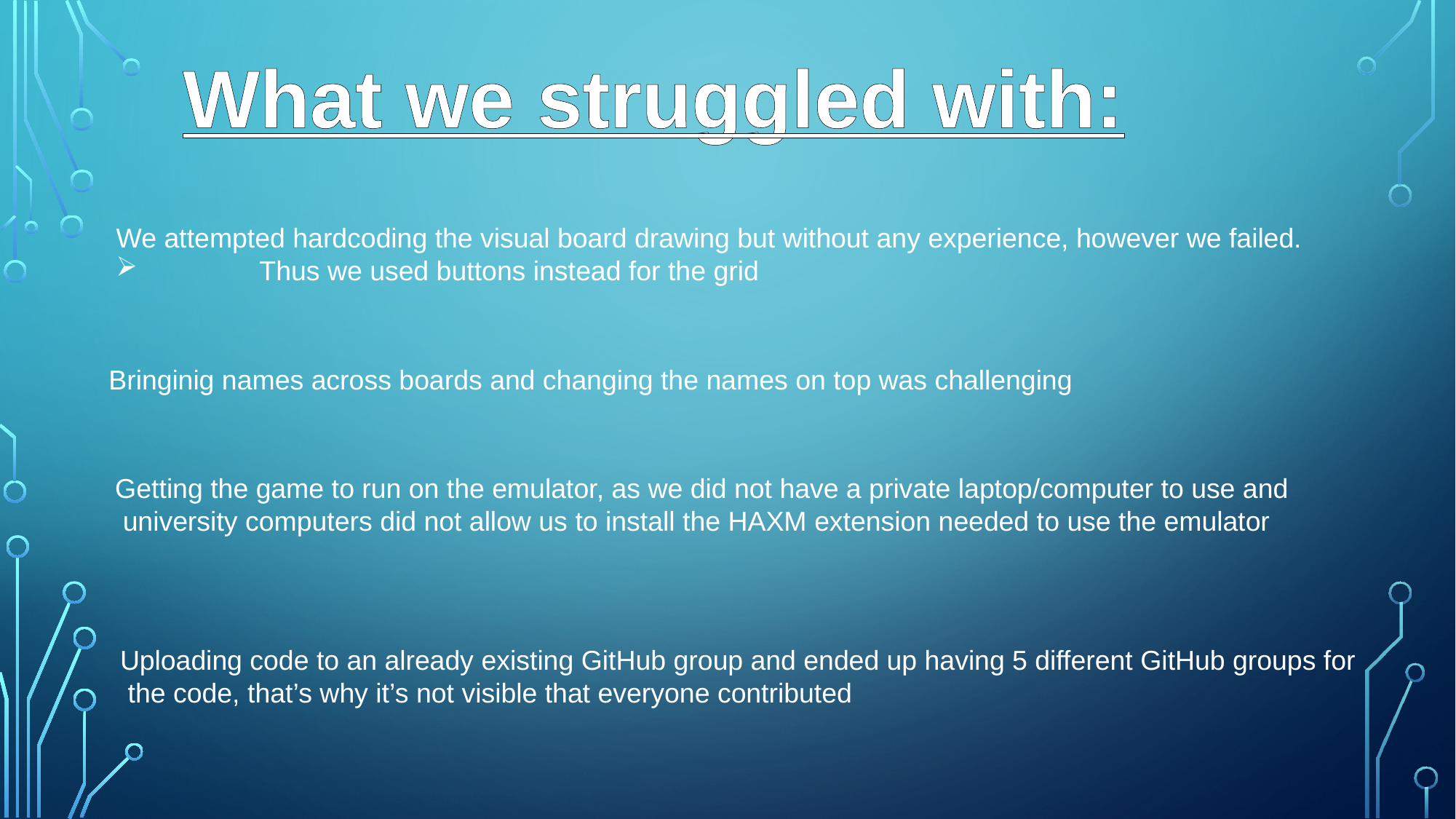

What we struggled with:
We attempted hardcoding the visual board drawing but without any experience, however we failed.
	Thus we used buttons instead for the grid
Bringinig names across boards and changing the names on top was challenging
Getting the game to run on the emulator, as we did not have a private laptop/computer to use and
 university computers did not allow us to install the HAXM extension needed to use the emulator

Uploading code to an already existing GitHub group and ended up having 5 different GitHub groups for
 the code, that’s why it’s not visible that everyone contributed